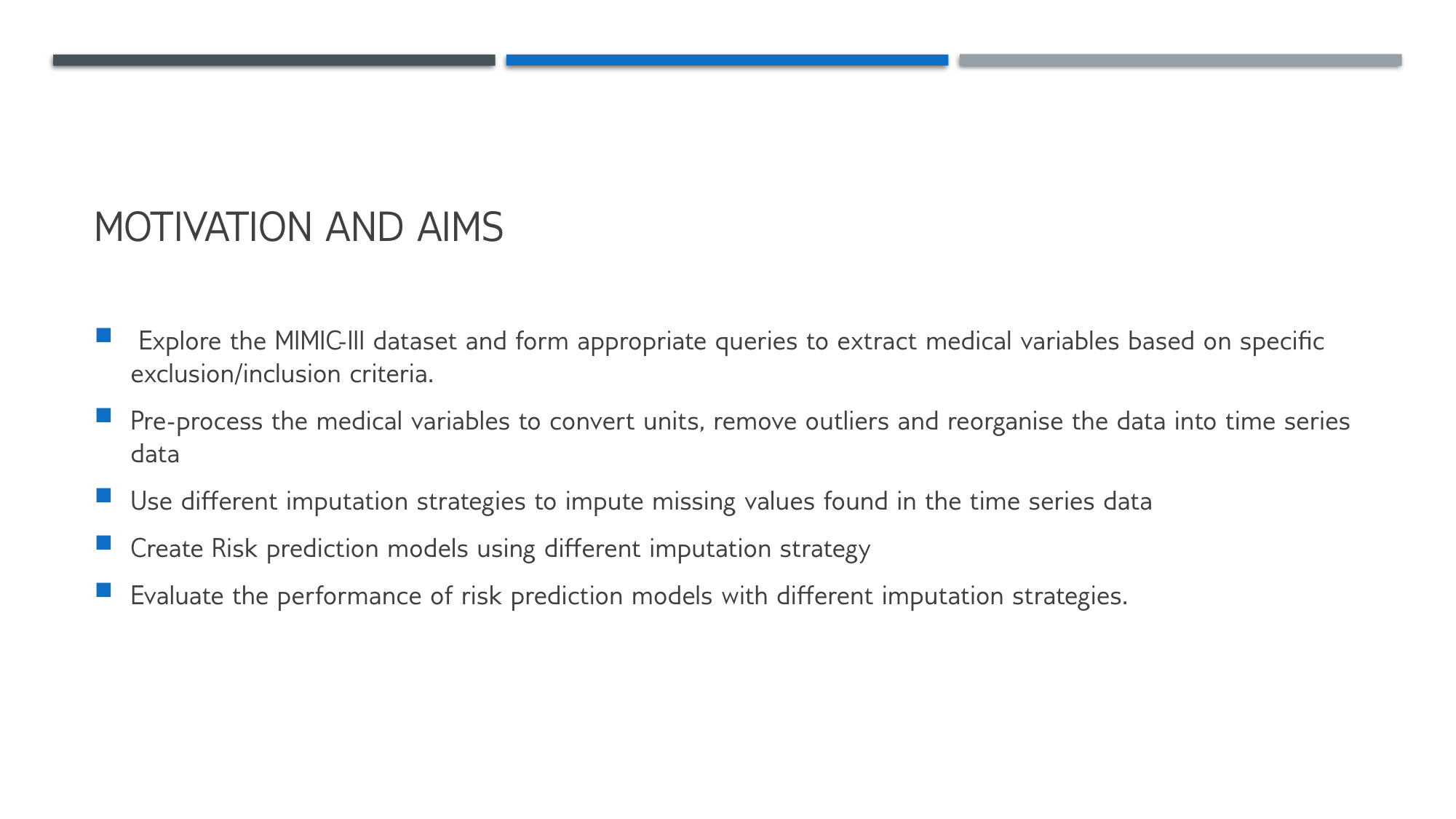

# Motivation and Aims

 Explore the MIMIC-III dataset and form appropriate queries to extract medical variables based on specific exclusion/inclusion criteria.
Pre-process the medical variables to convert units, remove outliers and reorganise the data into time series data
Use different imputation strategies to impute missing values found in the time series data
Create Risk prediction models using different imputation strategy
Evaluate the performance of risk prediction models with different imputation strategies.